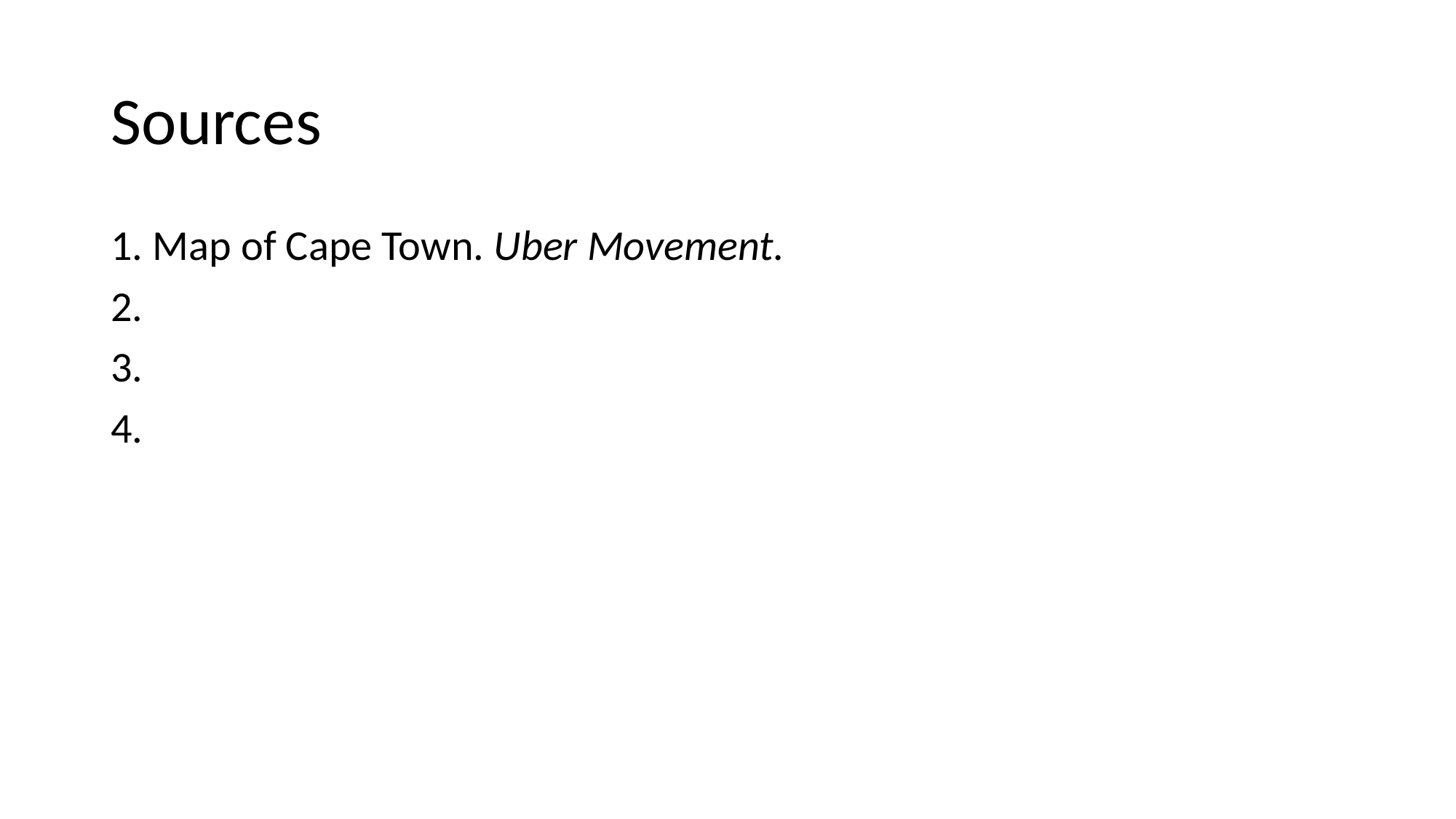

# Sources
1. Map of Cape Town. Uber Movement.
2.
3.
4.